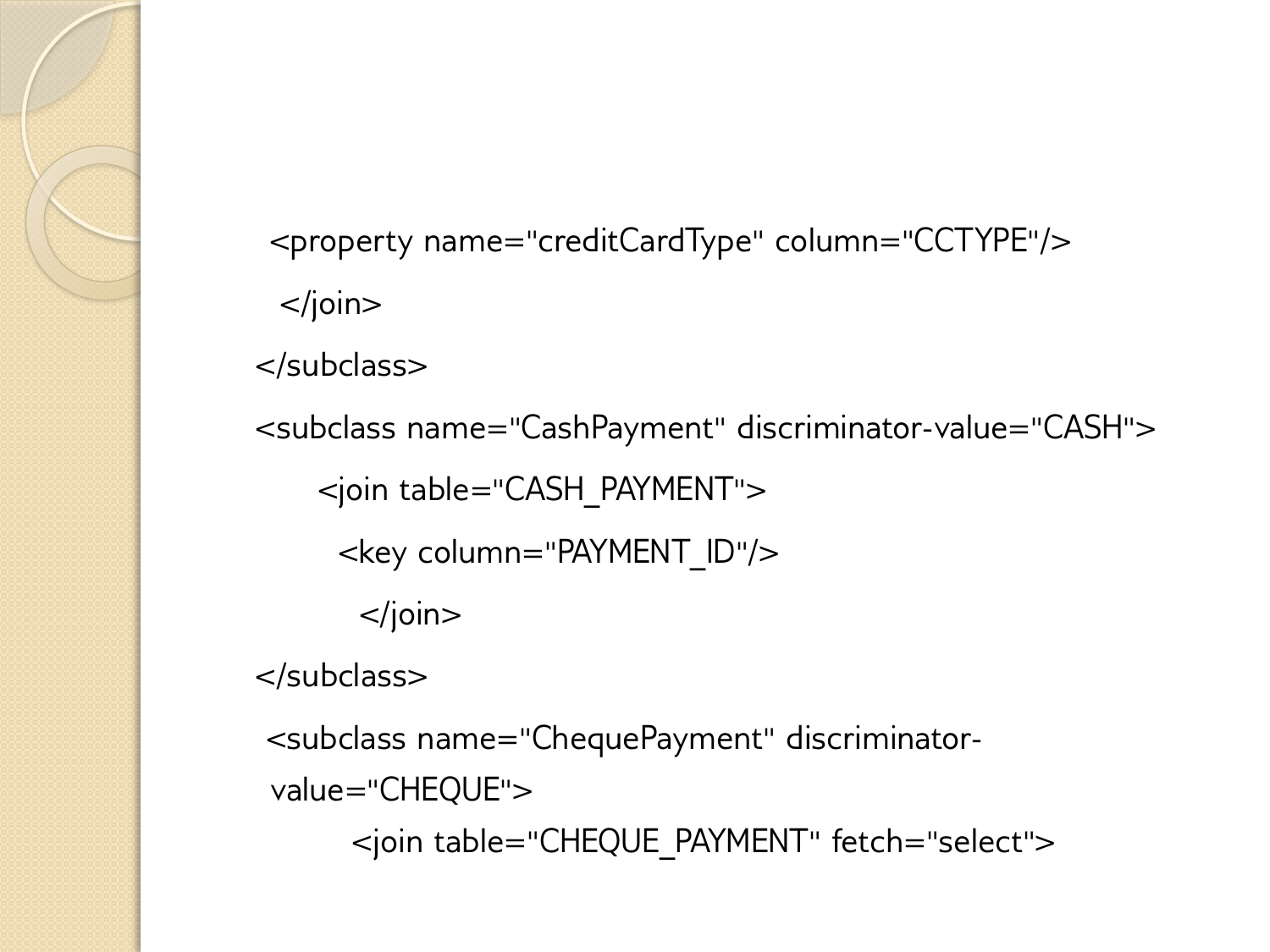

#
 	<property name="creditCardType" column="CCTYPE"/>
		 </join>
   </subclass>
   <subclass name="CashPayment" discriminator-value="CASH">
         <join table="CASH_PAYMENT">
           <key column="PAYMENT_ID"/>
             </join>
   </subclass>
    <subclass name="ChequePayment" discriminator-value="CHEQUE">         <join table="CHEQUE_PAYMENT" fetch="select">